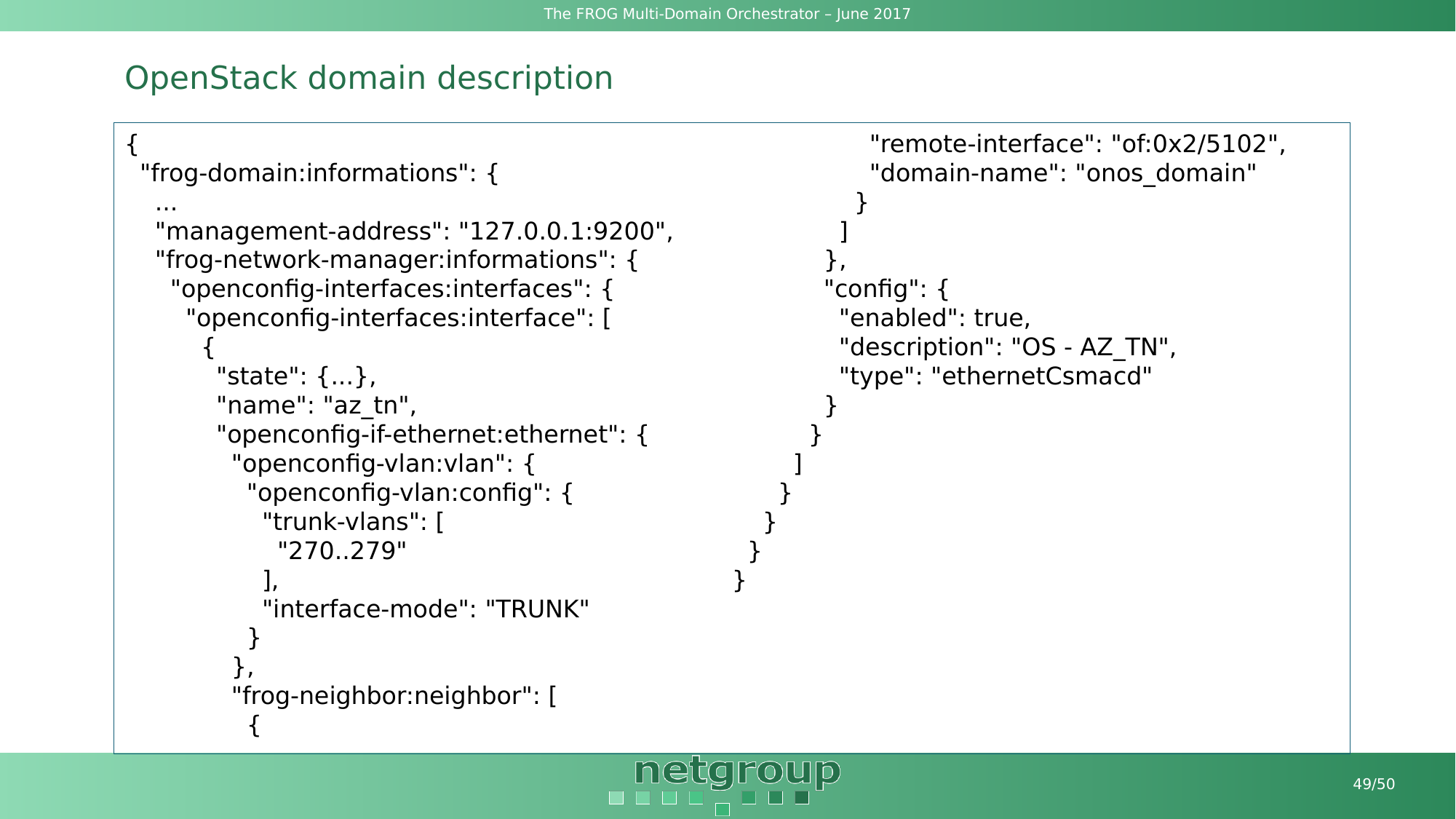

# OpenStack domain description
{
  "frog-domain:informations": {
    ...
    "management-address": "127.0.0.1:9200",
    "frog-network-manager:informations": {
      "openconfig-interfaces:interfaces": {
        "openconfig-interfaces:interface": [
          {
            "state": {...},
            "name": "az_tn",
            "openconfig-if-ethernet:ethernet": {
              "openconfig-vlan:vlan": {
                "openconfig-vlan:config": {
                  "trunk-vlans": [
                    "270..279"
                  ],
                  "interface-mode": "TRUNK"
                }
              },
              "frog-neighbor:neighbor": [
                {
                  "remote-interface": "of:0x2/5102",
                  "domain-name": "onos_domain"
                }
              ]
            },
            "config": {
              "enabled": true,
              "description": "OS - AZ_TN",
              "type": "ethernetCsmacd"
            }
          }
        ]
      }
    }
  }
}